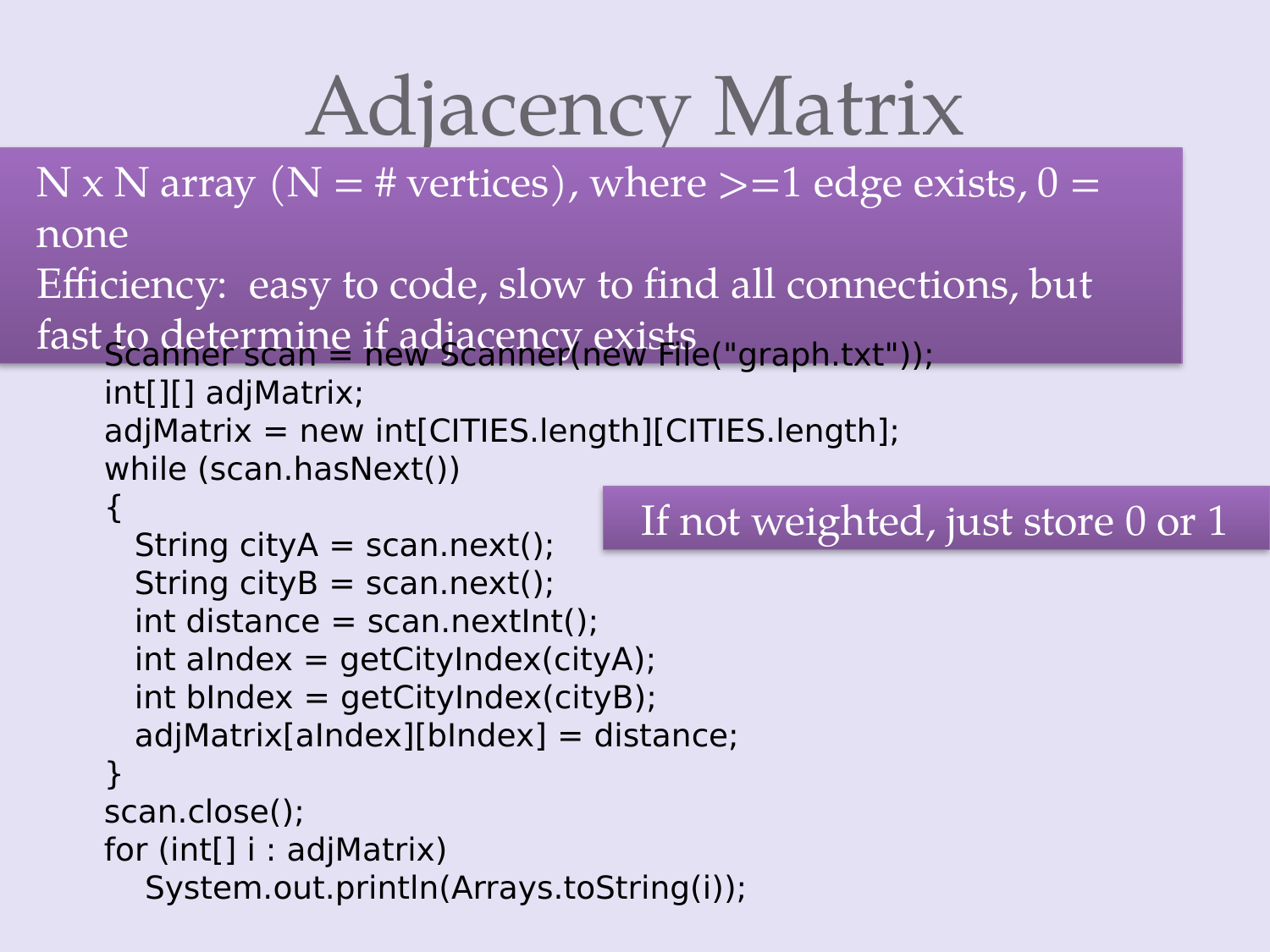

# Adjacency Matrix
N x N array (N = # vertices), where >=1 edge exists, 0 = none
Efficiency:  easy to code, slow to find all connections, but fast to determine if adjacency exists
Scanner scan = new Scanner(new File("graph.txt"));
int[][] adjMatrix;
adjMatrix = new int[CITIES.length][CITIES.length];
while (scan.hasNext())
{
   String cityA = scan.next();
   String cityB = scan.next();
   int distance = scan.nextInt();
   int aIndex = getCityIndex(cityA);
   int bIndex = getCityIndex(cityB);
   adjMatrix[aIndex][bIndex] = distance;
}
scan.close();
for (int[] i : adjMatrix)
    System.out.println(Arrays.toString(i));
If not weighted, just store 0 or 1